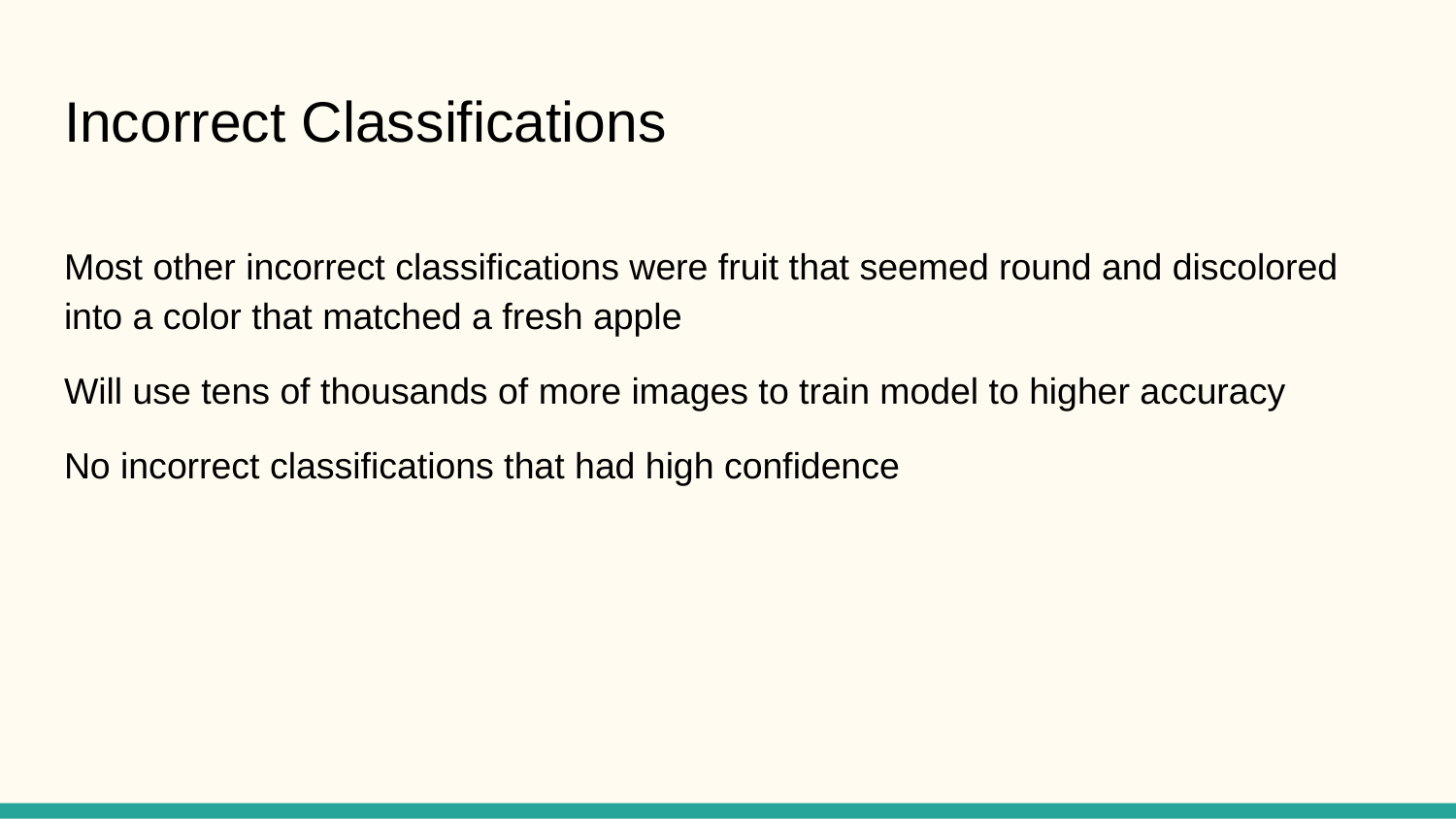

# Incorrect Classifications
Most other incorrect classifications were fruit that seemed round and discolored into a color that matched a fresh apple
Will use tens of thousands of more images to train model to higher accuracy
No incorrect classifications that had high confidence